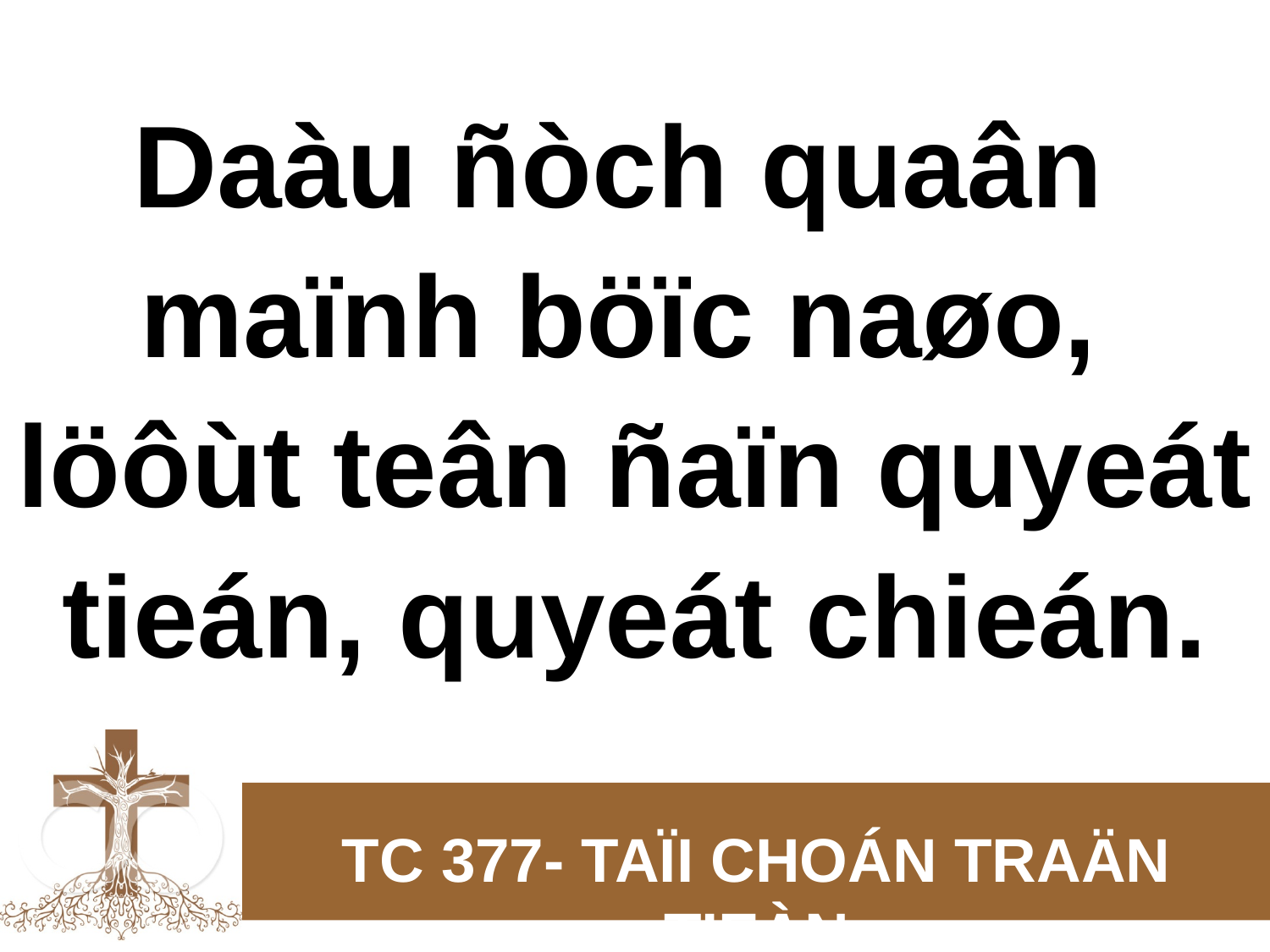

Daàu ñòch quaân
maïnh böïc naøo,
löôùt teân ñaïn quyeát
tieán, quyeát chieán.
TC 377- TAÏI CHOÁN TRAÄN TIEÀN